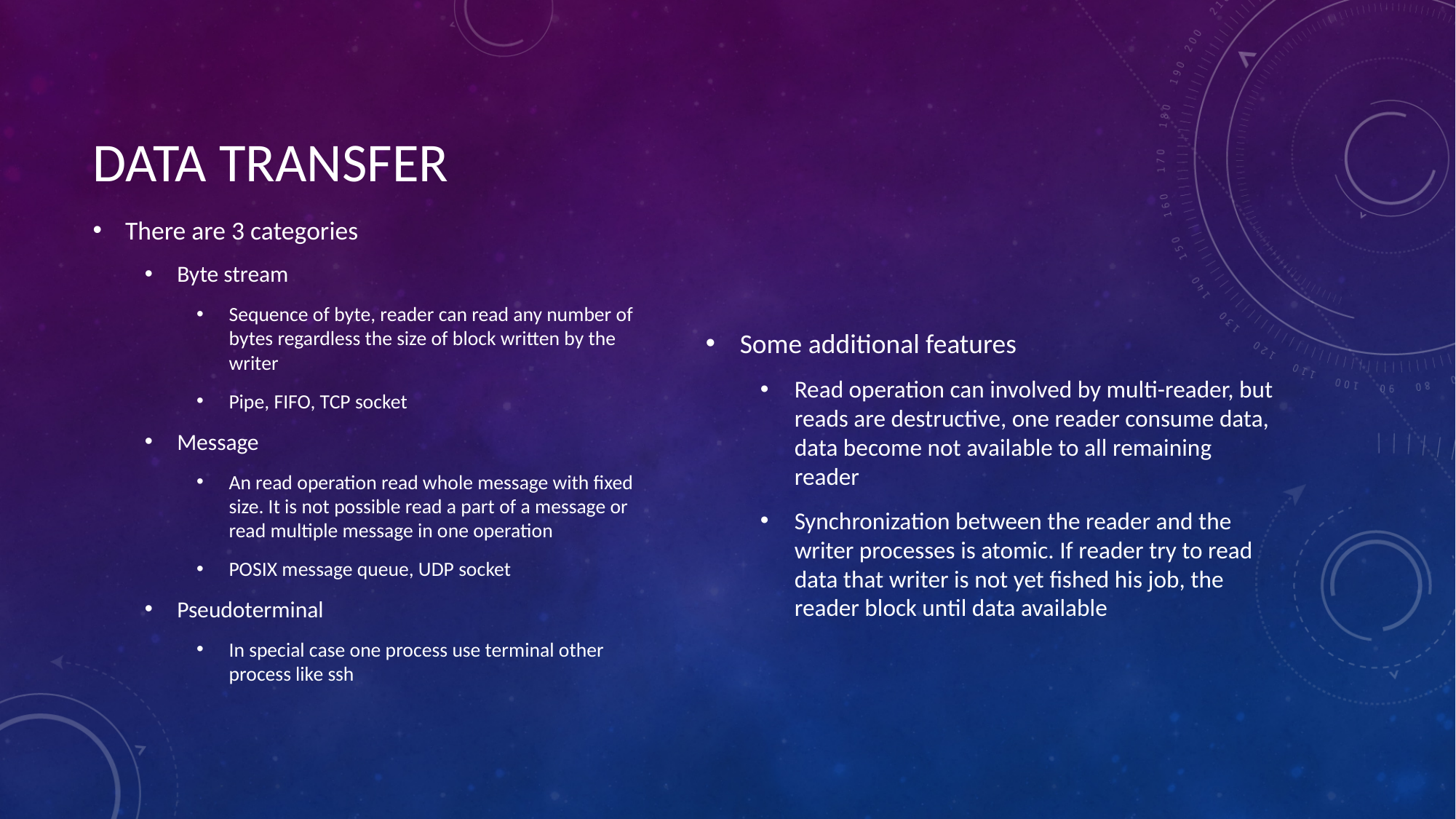

# DATA TRANSFER
There are 3 categories
Byte stream
Sequence of byte, reader can read any number of bytes regardless the size of block written by the writer
Pipe, FIFO, TCP socket
Message
An read operation read whole message with fixed size. It is not possible read a part of a message or read multiple message in one operation
POSIX message queue, UDP socket
Pseudoterminal
In special case one process use terminal other process like ssh
Some additional features
Read operation can involved by multi-reader, but reads are destructive, one reader consume data, data become not available to all remaining reader
Synchronization between the reader and the writer processes is atomic. If reader try to read data that writer is not yet fished his job, the reader block until data available